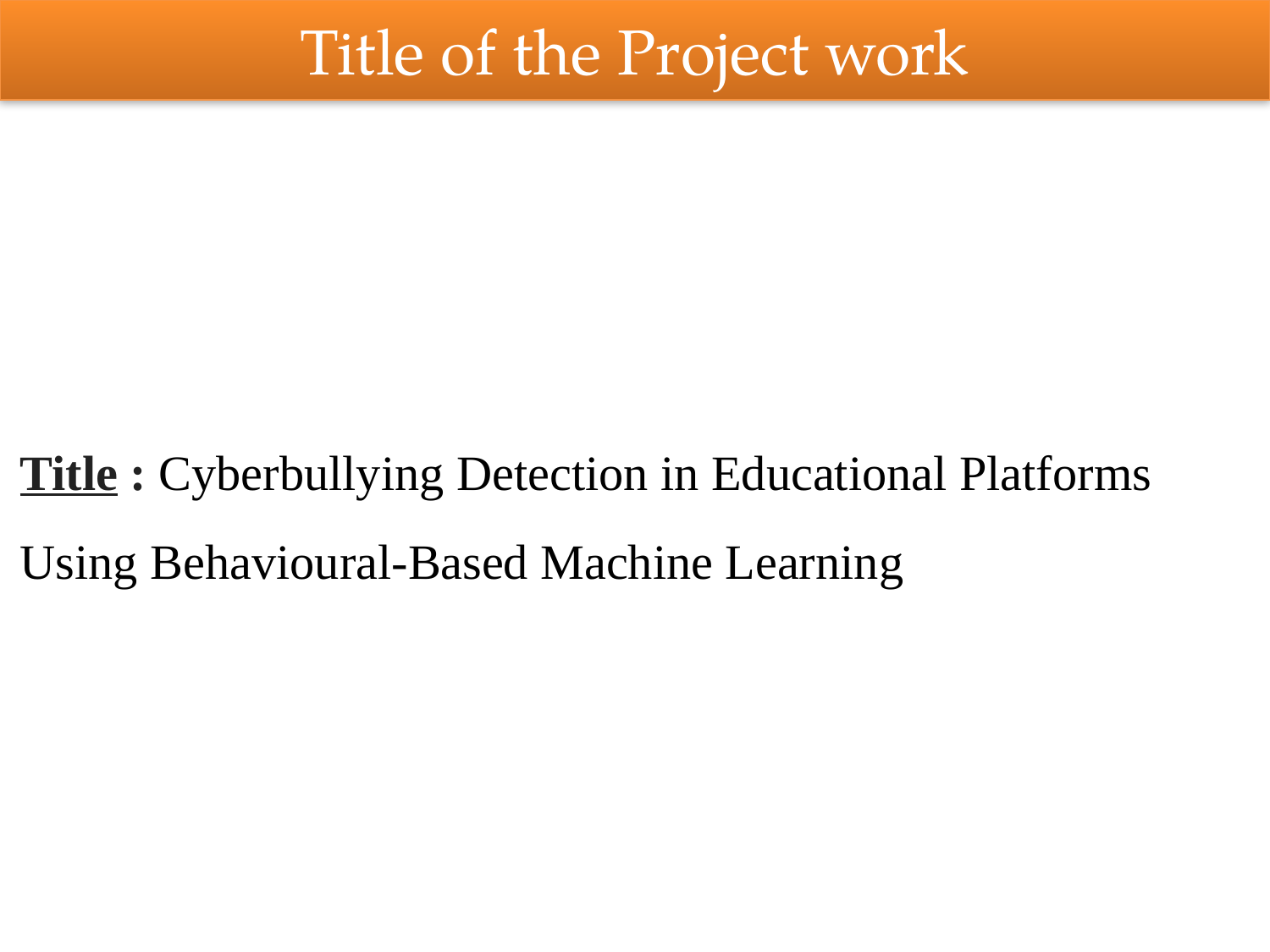

Title of the Project work
Title : Cyberbullying Detection in Educational Platforms Using Behavioural-Based Machine Learning